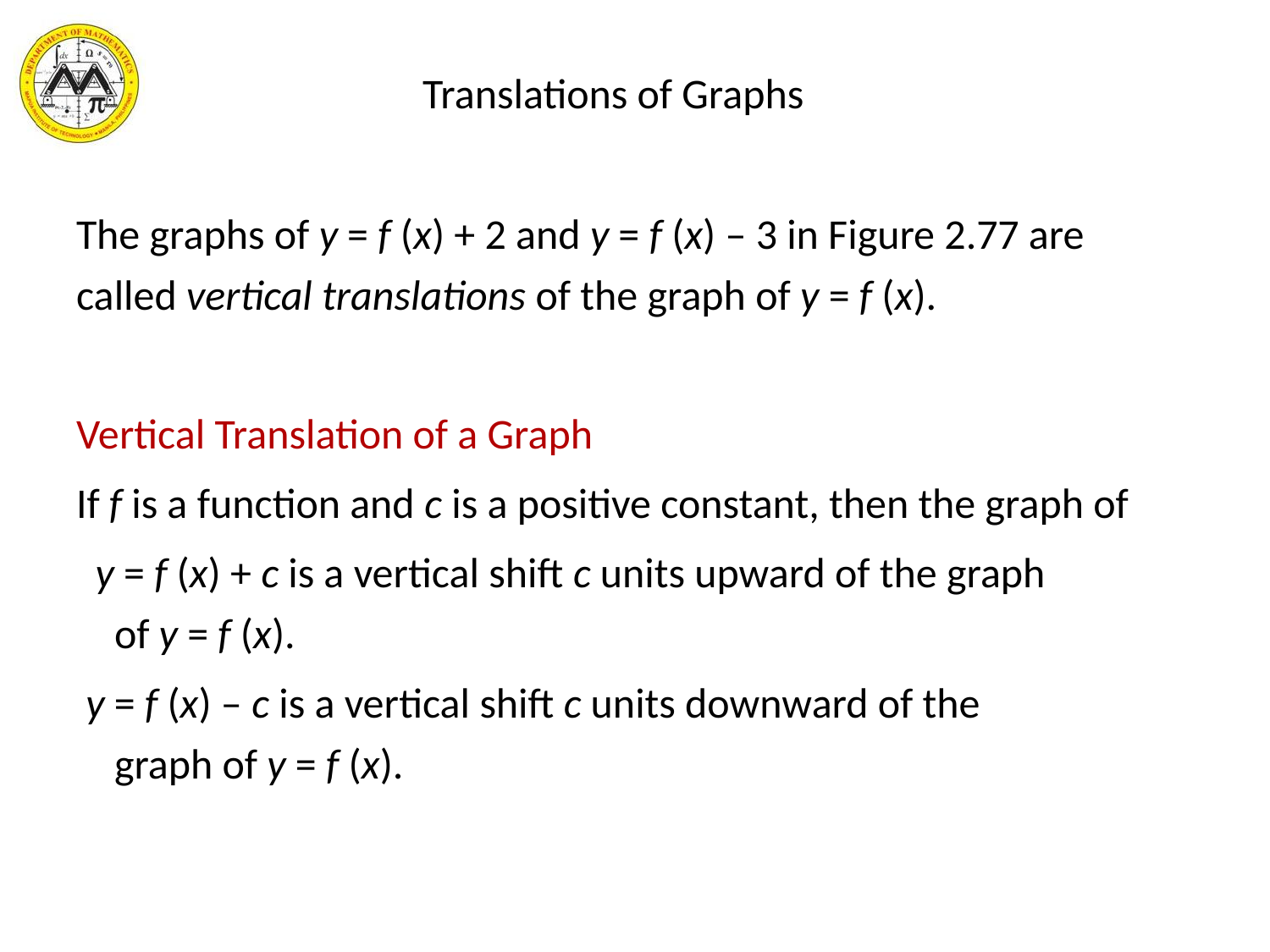

# Translations of Graphs
The graphs of y = f (x) + 2 and y = f (x) – 3 in Figure 2.77 are called vertical translations of the graph of y = f (x).

Vertical Translation of a Graph
If f is a function and c is a positive constant, then the graph of
  y = f (x) + c is a vertical shift c units upward of the graph
    of y = f (x).
 y = f (x) – c is a vertical shift c units downward of the
    graph of y = f (x).